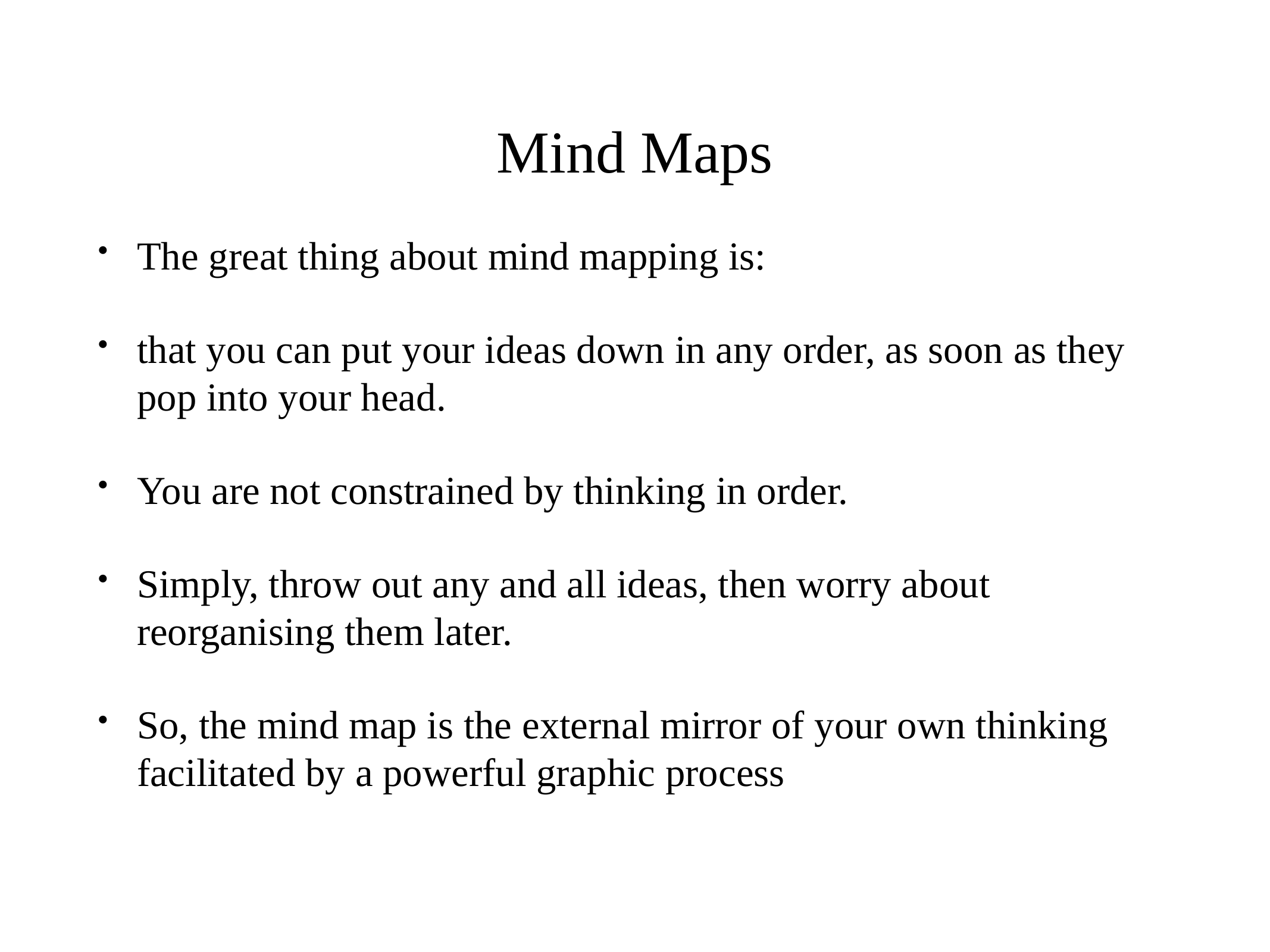

# Mind Maps
The great thing about mind mapping is:
that you can put your ideas down in any order, as soon as they pop into your head.
You are not constrained by thinking in order.
Simply, throw out any and all ideas, then worry about reorganising them later.
So, the mind map is the external mirror of your own thinking facilitated by a powerful graphic process